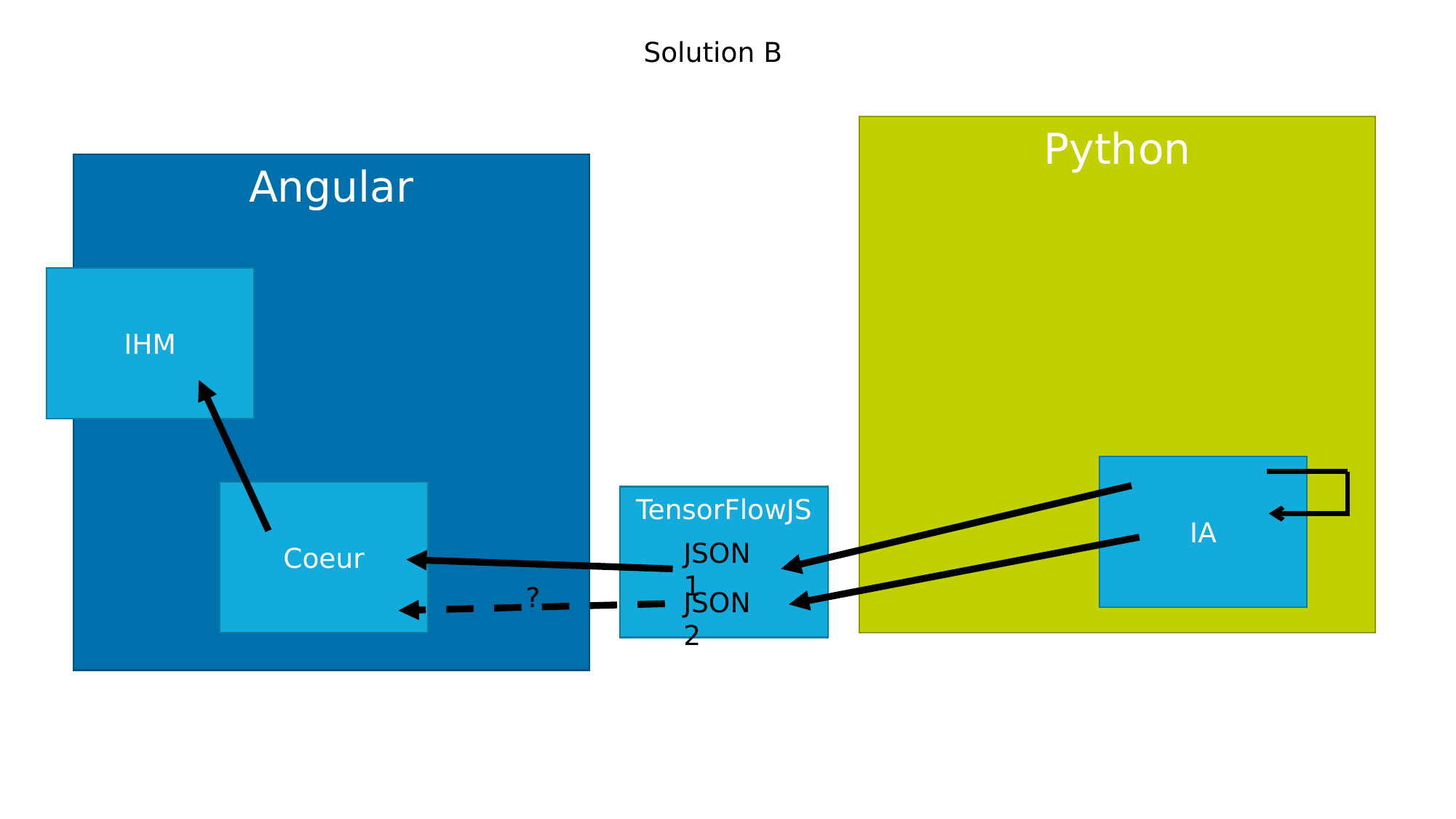

Solution B
Python
Angular
IHM
IA
Coeur
TensorFlowJS
JSON 1
?
JSON 2